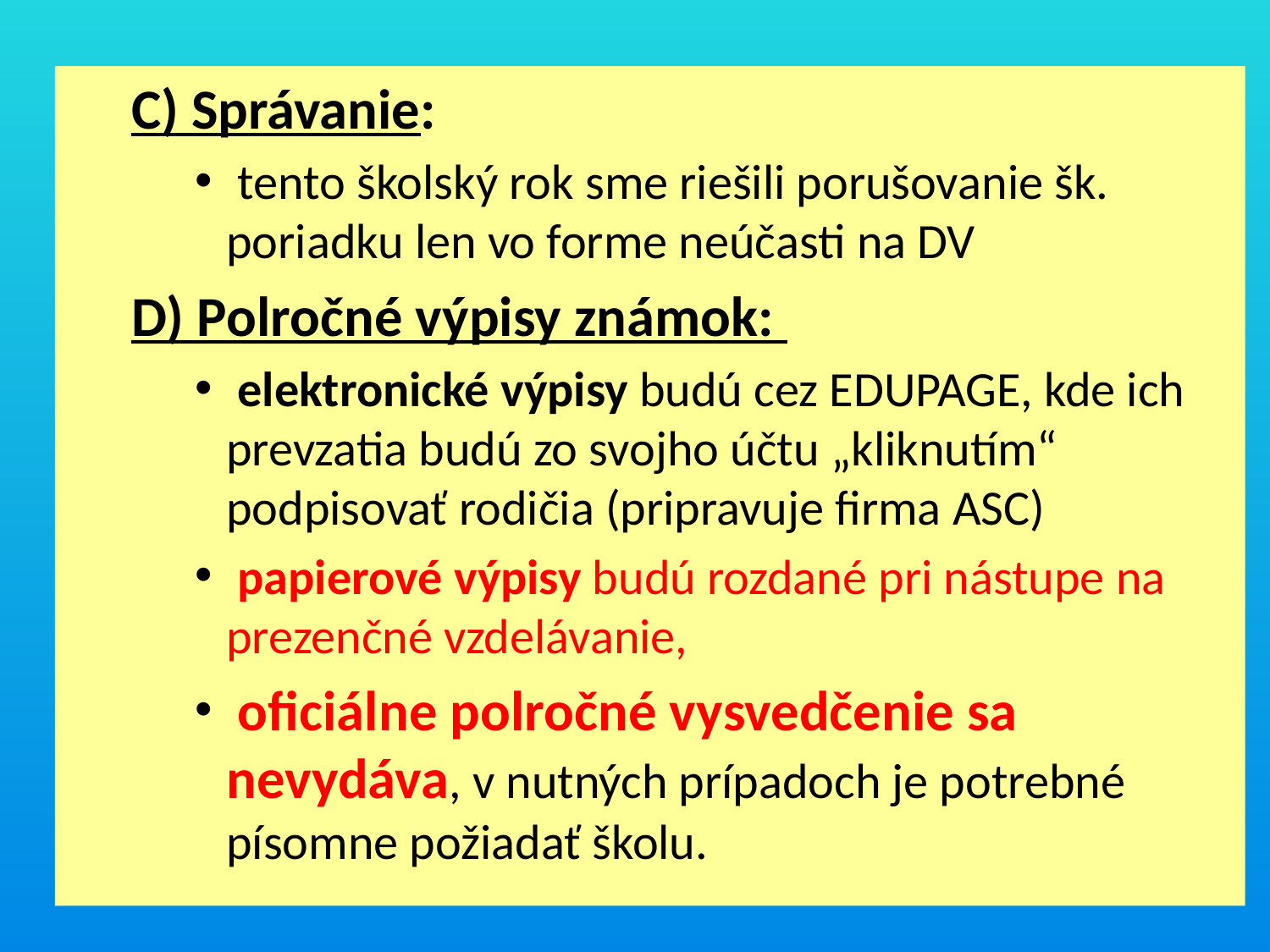

C) Správanie:
 tento školský rok sme riešili porušovanie šk. poriadku len vo forme neúčasti na DV
D) Polročné výpisy známok:
 elektronické výpisy budú cez EDUPAGE, kde ich prevzatia budú zo svojho účtu „kliknutím“ podpisovať rodičia (pripravuje firma ASC)
 papierové výpisy budú rozdané pri nástupe na prezenčné vzdelávanie,
 oficiálne polročné vysvedčenie sa nevydáva, v nutných prípadoch je potrebné písomne požiadať školu.